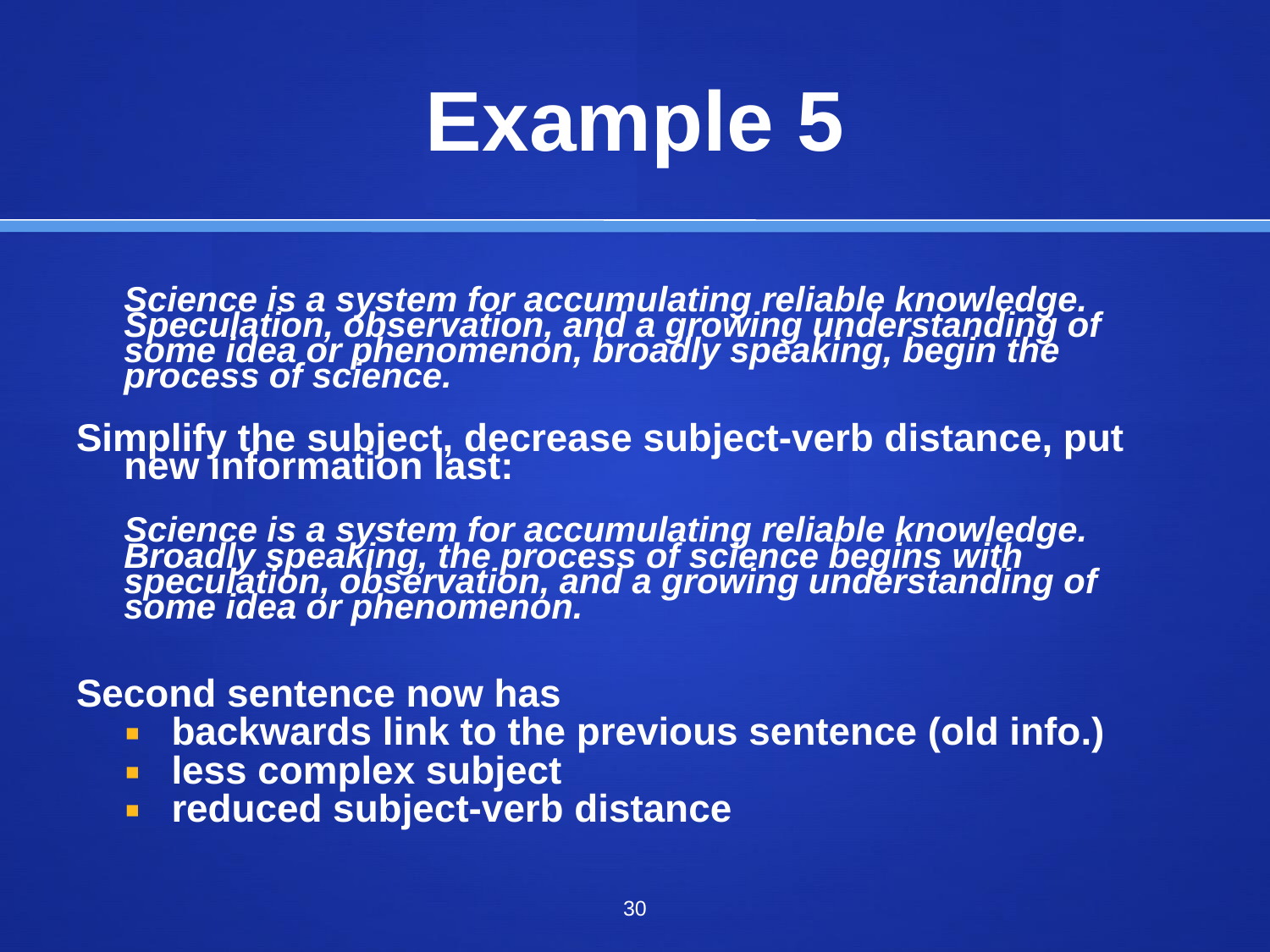

# Example 5
	Science is a system for accumulating reliable knowledge. Speculation, observation, and a growing understanding of some idea or phenomenon, broadly speaking, begin the process of science.
Simplify the subject, decrease subject-verb distance, put new information last:
	Science is a system for accumulating reliable knowledge. Broadly speaking, the process of science begins with speculation, observation, and a growing understanding of some idea or phenomenon.
Second sentence now has
backwards link to the previous sentence (old info.)
less complex subject
reduced subject-verb distance
30